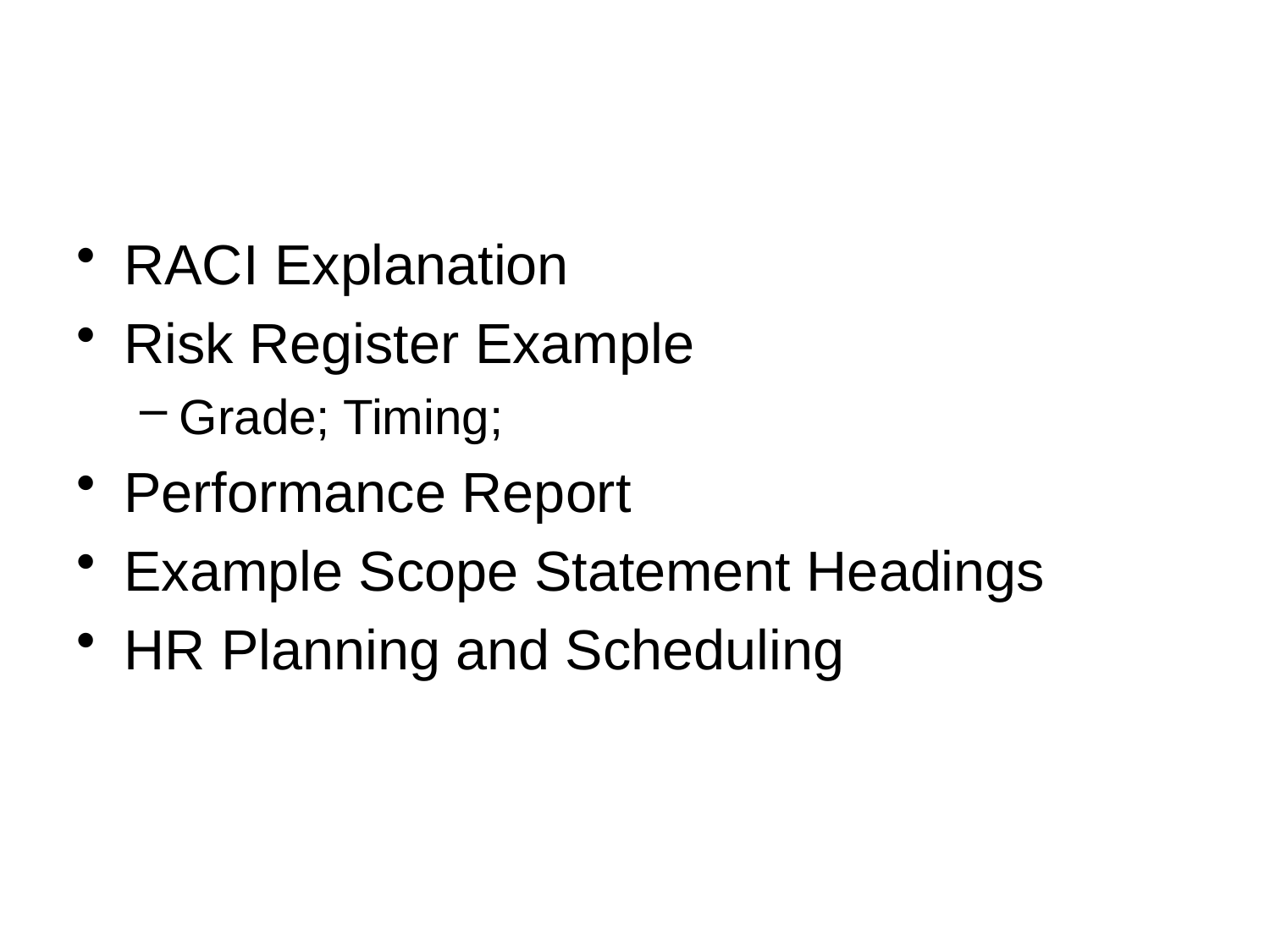

#
RACI Explanation
Risk Register Example
Grade; Timing;
Performance Report
Example Scope Statement Headings
HR Planning and Scheduling